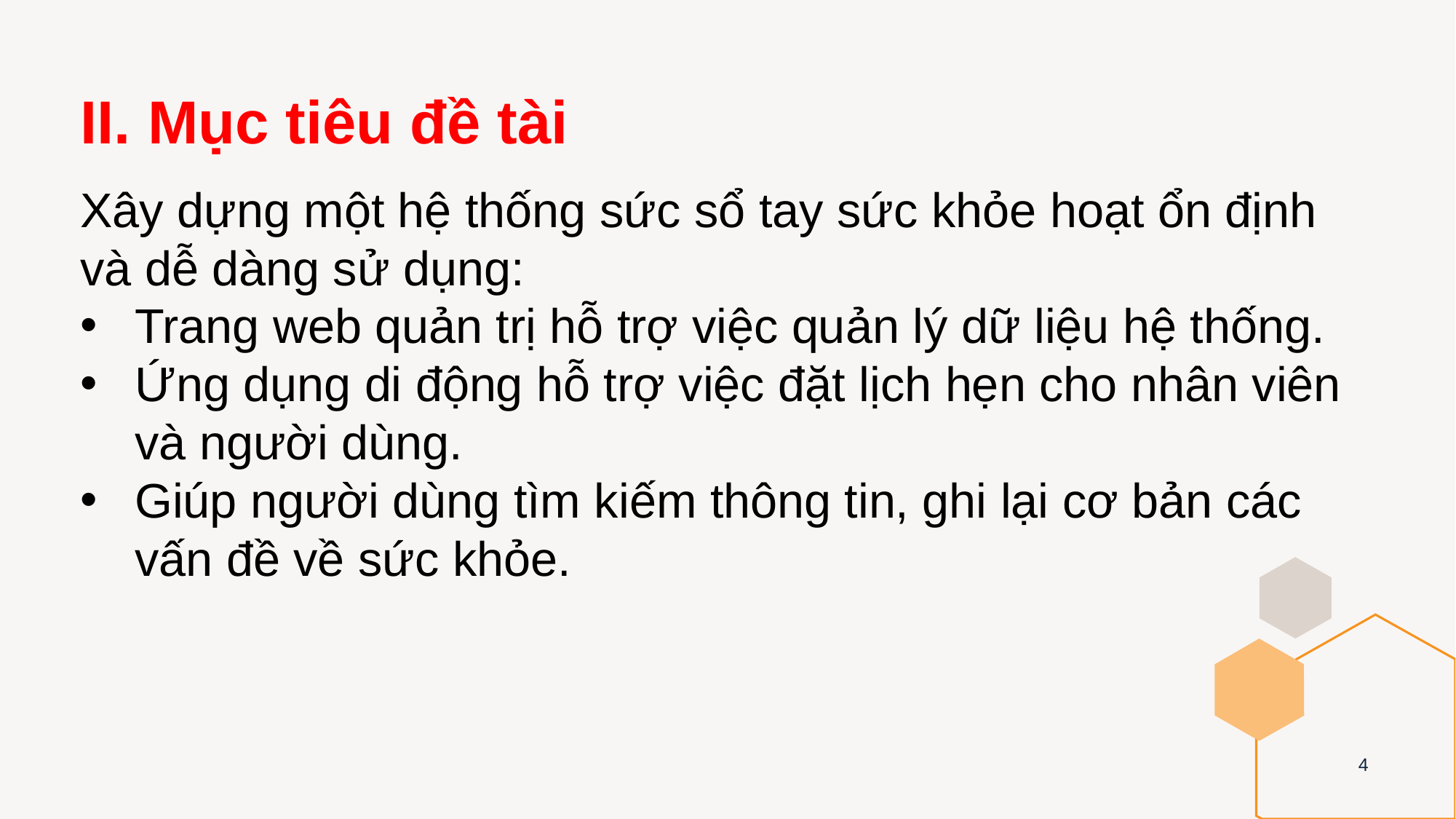

# II. Mục tiêu đề tài

Xây dựng một hệ thống sức sổ tay sức khỏe hoạt ổn định và dễ dàng sử dụng:
Trang web quản trị hỗ trợ việc quản lý dữ liệu hệ thống.
Ứng dụng di động hỗ trợ việc đặt lịch hẹn cho nhân viên và người dùng.
Giúp người dùng tìm kiếm thông tin, ghi lại cơ bản các vấn đề về sức khỏe.

4